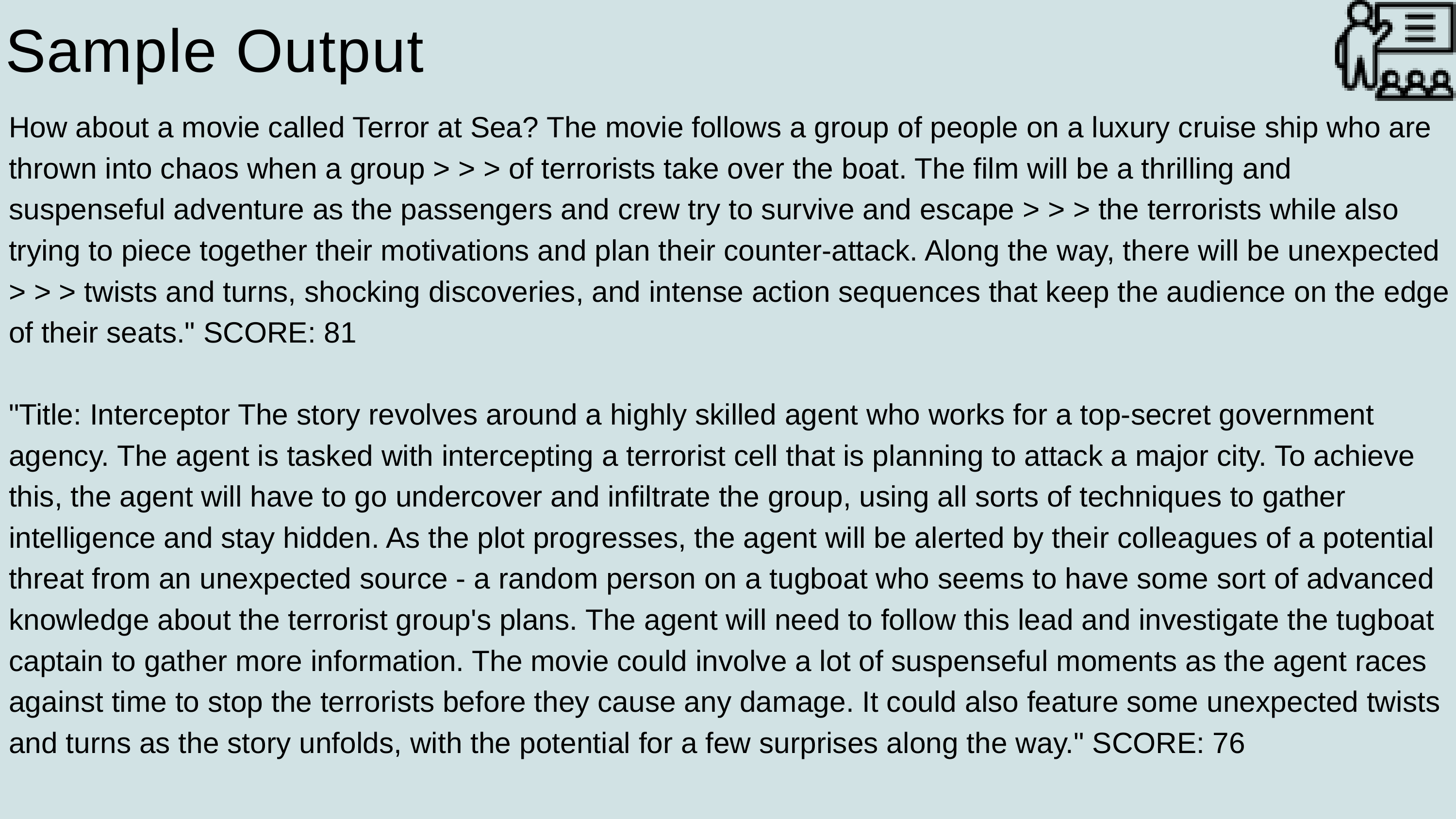

Sample Output
How about a movie called Terror at Sea? The movie follows a group of people on a luxury cruise ship who are thrown into chaos when a group > > > of terrorists take over the boat. The film will be a thrilling and suspenseful adventure as the passengers and crew try to survive and escape > > > the terrorists while also trying to piece together their motivations and plan their counter-attack. Along the way, there will be unexpected > > > twists and turns, shocking discoveries, and intense action sequences that keep the audience on the edge of their seats." SCORE: 81

"Title: Interceptor The story revolves around a highly skilled agent who works for a top-secret government agency. The agent is tasked with intercepting a terrorist cell that is planning to attack a major city. To achieve this, the agent will have to go undercover and infiltrate the group, using all sorts of techniques to gather intelligence and stay hidden. As the plot progresses, the agent will be alerted by their colleagues of a potential threat from an unexpected source - a random person on a tugboat who seems to have some sort of advanced knowledge about the terrorist group's plans. The agent will need to follow this lead and investigate the tugboat captain to gather more information. The movie could involve a lot of suspenseful moments as the agent races against time to stop the terrorists before they cause any damage. It could also feature some unexpected twists and turns as the story unfolds, with the potential for a few surprises along the way." SCORE: 76